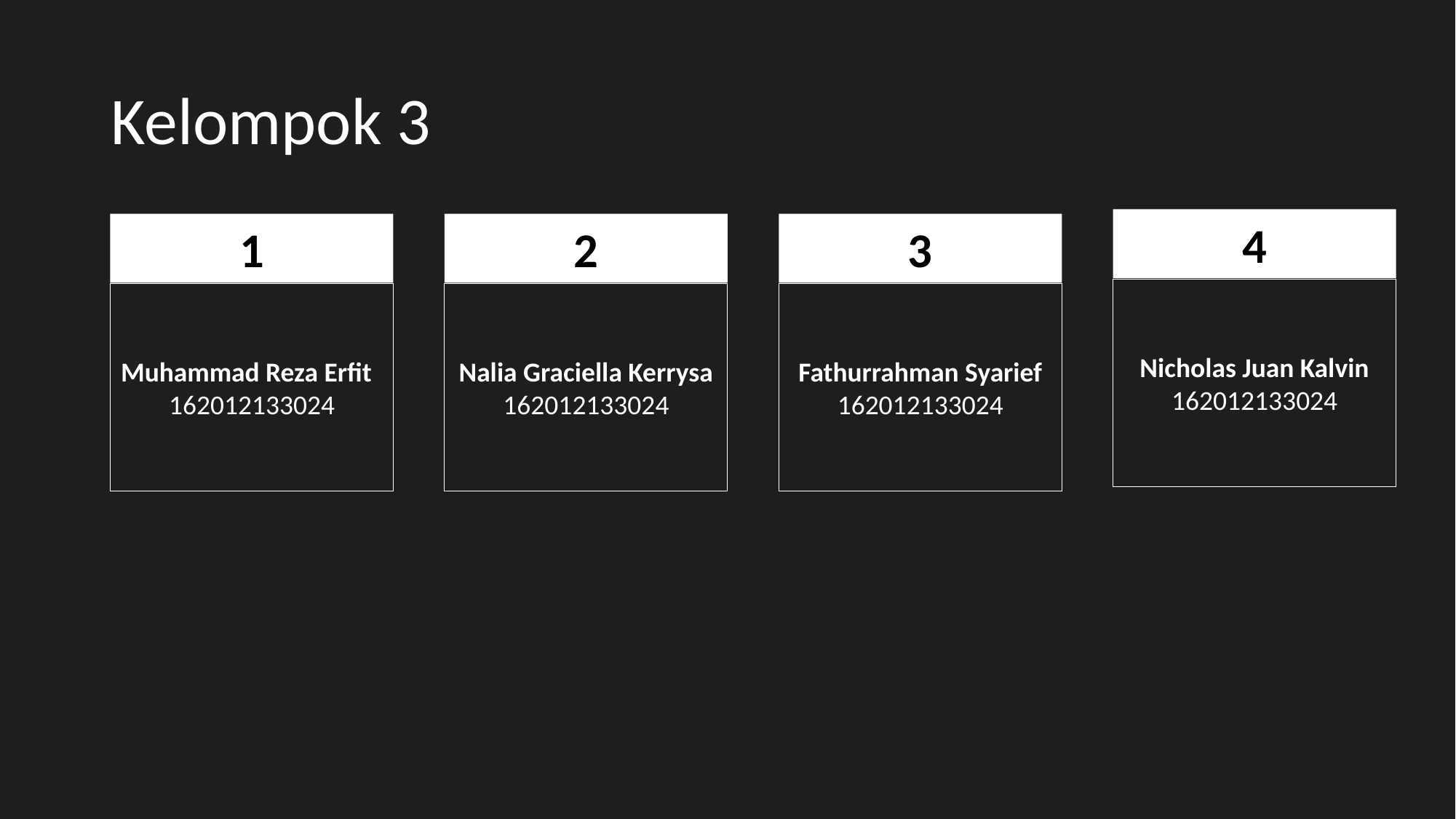

# Kelompok 3
4
1
2
3

Nicholas Juan Kalvin
162012133024

Muhammad Reza Erfit
162012133024

Nalia Graciella Kerrysa
162012133024

Fathurrahman Syarief
162012133024